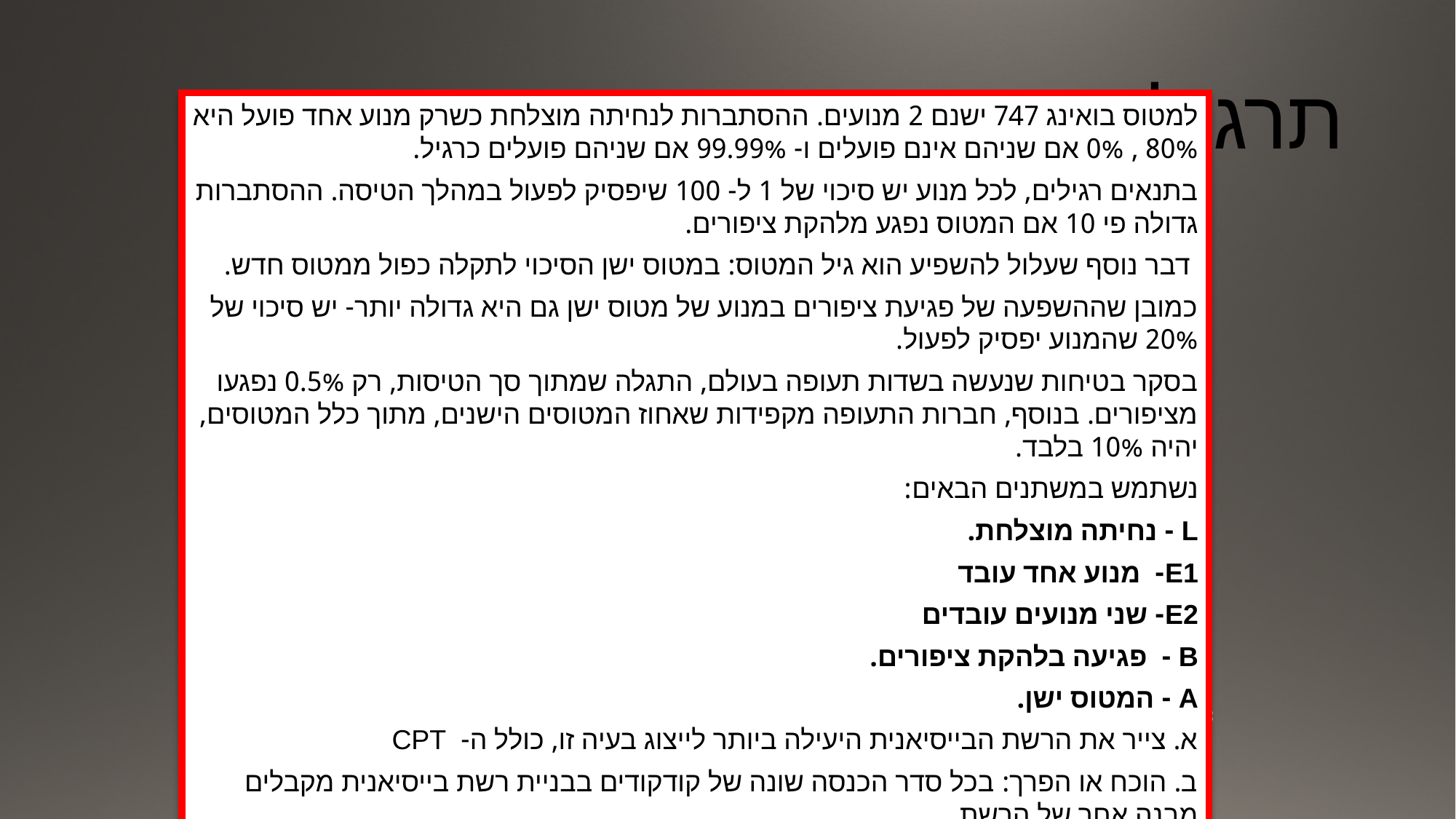

# תרגול 11
למטוס בואינג 747 ישנם 2 מנועים. ההסתברות לנחיתה מוצלחת כשרק מנוע אחד פועל היא 80% , 0% אם שניהם אינם פועלים ו- 99.99% אם שניהם פועלים כרגיל.
בתנאים רגילים, לכל מנוע יש סיכוי של 1 ל- 100 שיפסיק לפעול במהלך הטיסה. ההסתברות גדולה פי 10 אם המטוס נפגע מלהקת ציפורים.
 דבר נוסף שעלול להשפיע הוא גיל המטוס: במטוס ישן הסיכוי לתקלה כפול ממטוס חדש.
כמובן שההשפעה של פגיעת ציפורים במנוע של מטוס ישן גם היא גדולה יותר- יש סיכוי של 20% שהמנוע יפסיק לפעול.
בסקר בטיחות שנעשה בשדות תעופה בעולם, התגלה שמתוך סך הטיסות, רק 0.5% נפגעו מציפורים. בנוסף, חברות התעופה מקפידות שאחוז המטוסים הישנים, מתוך כלל המטוסים, יהיה 10% בלבד.
נשתמש במשתנים הבאים:
L - נחיתה מוצלחת.
E1-  מנוע אחד עובד
E2- שני מנועים עובדים
B -  פגיעה בלהקת ציפורים.
A - המטוס ישן.
א. צייר את הרשת הבייסיאנית היעילה ביותר לייצוג בעיה זו, כולל ה-  CPT
ב. הוכח או הפרך: בכל סדר הכנסה שונה של קודקודים בבניית רשת בייסיאנית מקבלים מבנה אחר של הרשת.

163